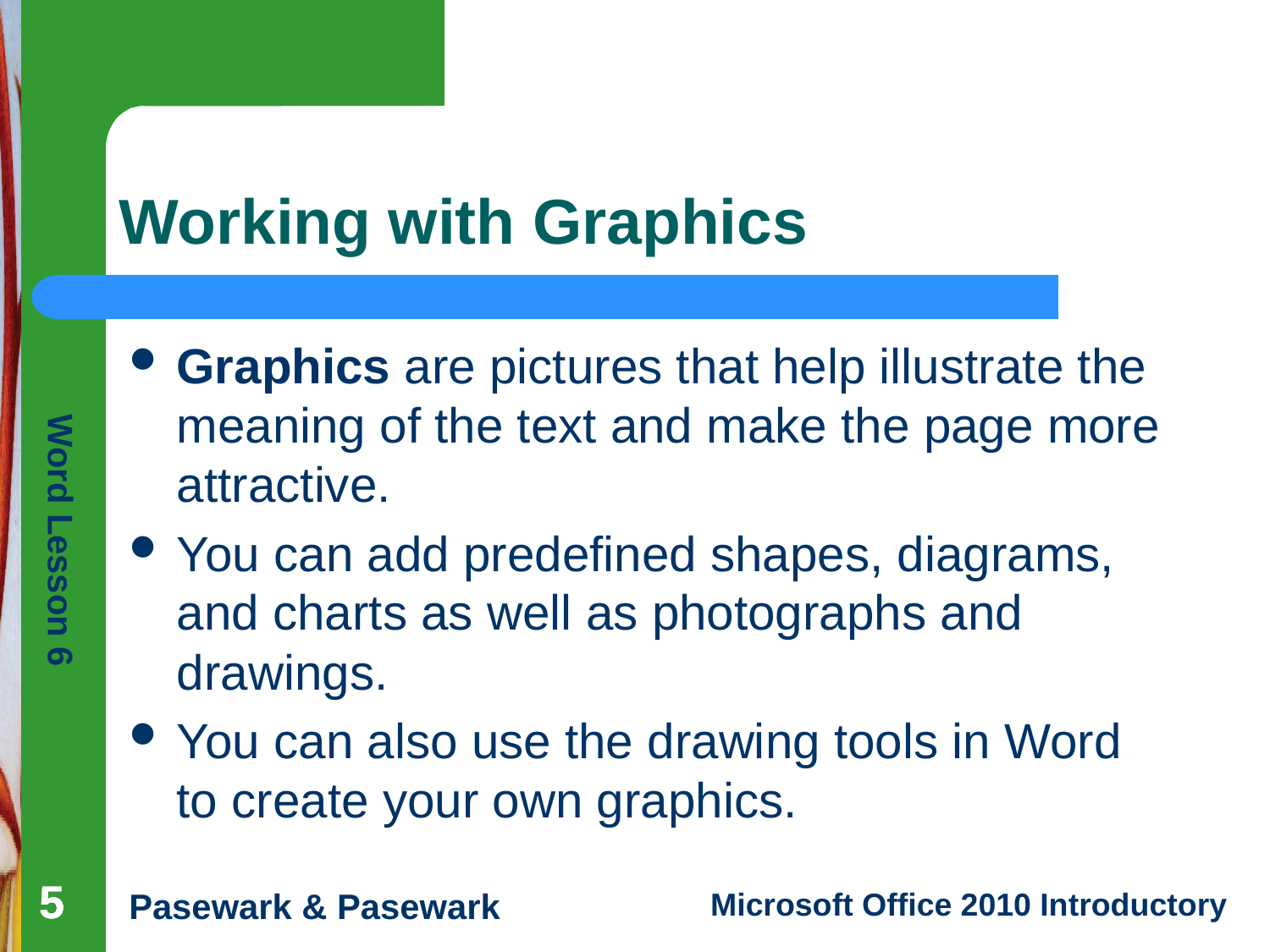

# Working with Graphics
Graphics are pictures that help illustrate the meaning of the text and make the page more attractive.
You can add predefined shapes, diagrams, and charts as well as photographs and drawings.
You can also use the drawing tools in Word to create your own graphics.
5
5
5